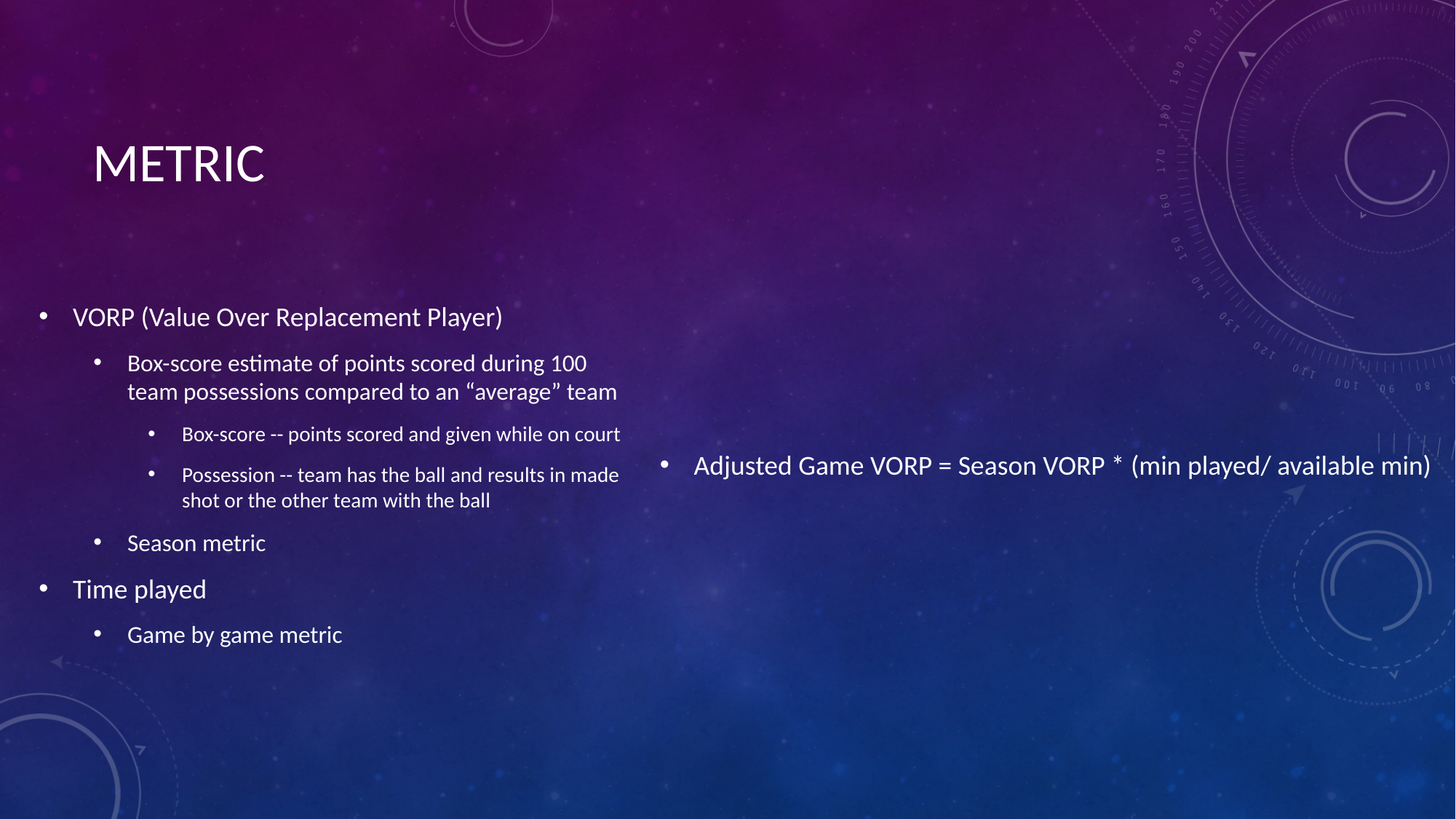

# Metric
Adjusted Game VORP = Season VORP * (min played/ available min)
VORP (Value Over Replacement Player)
Box-score estimate of points scored during 100 team possessions compared to an “average” team
Box-score -- points scored and given while on court
Possession -- team has the ball and results in made shot or the other team with the ball
Season metric
Time played
Game by game metric